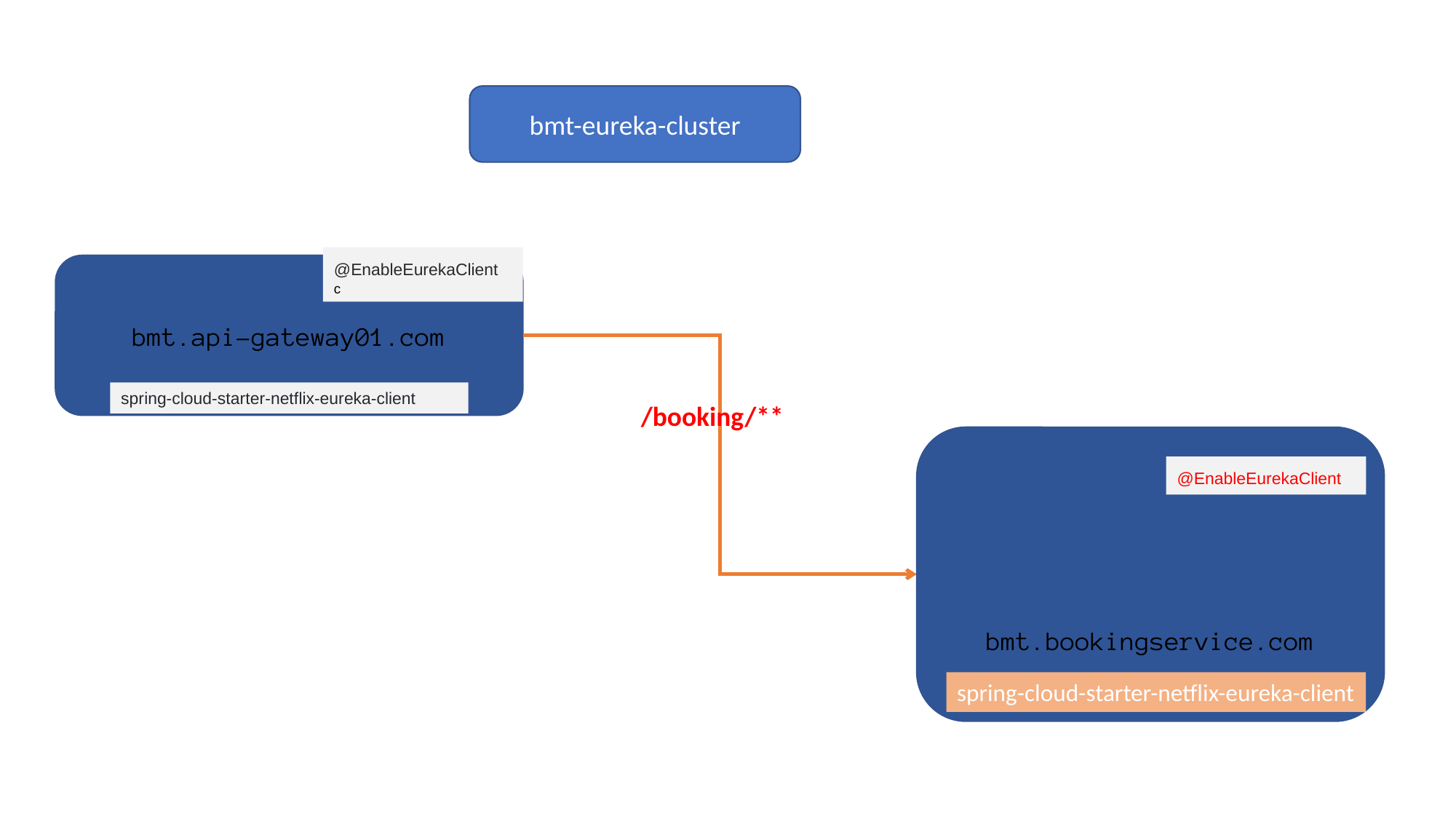

bmt-eureka-cluster
@EnableEurekaClient  c
bmt.api-gateway01.com
spring-cloud-starter-netflix-eureka-client
/booking/**

bmt.bookingservice.com
@EnableEurekaClient
spring-cloud-starter-netflix-eureka-client